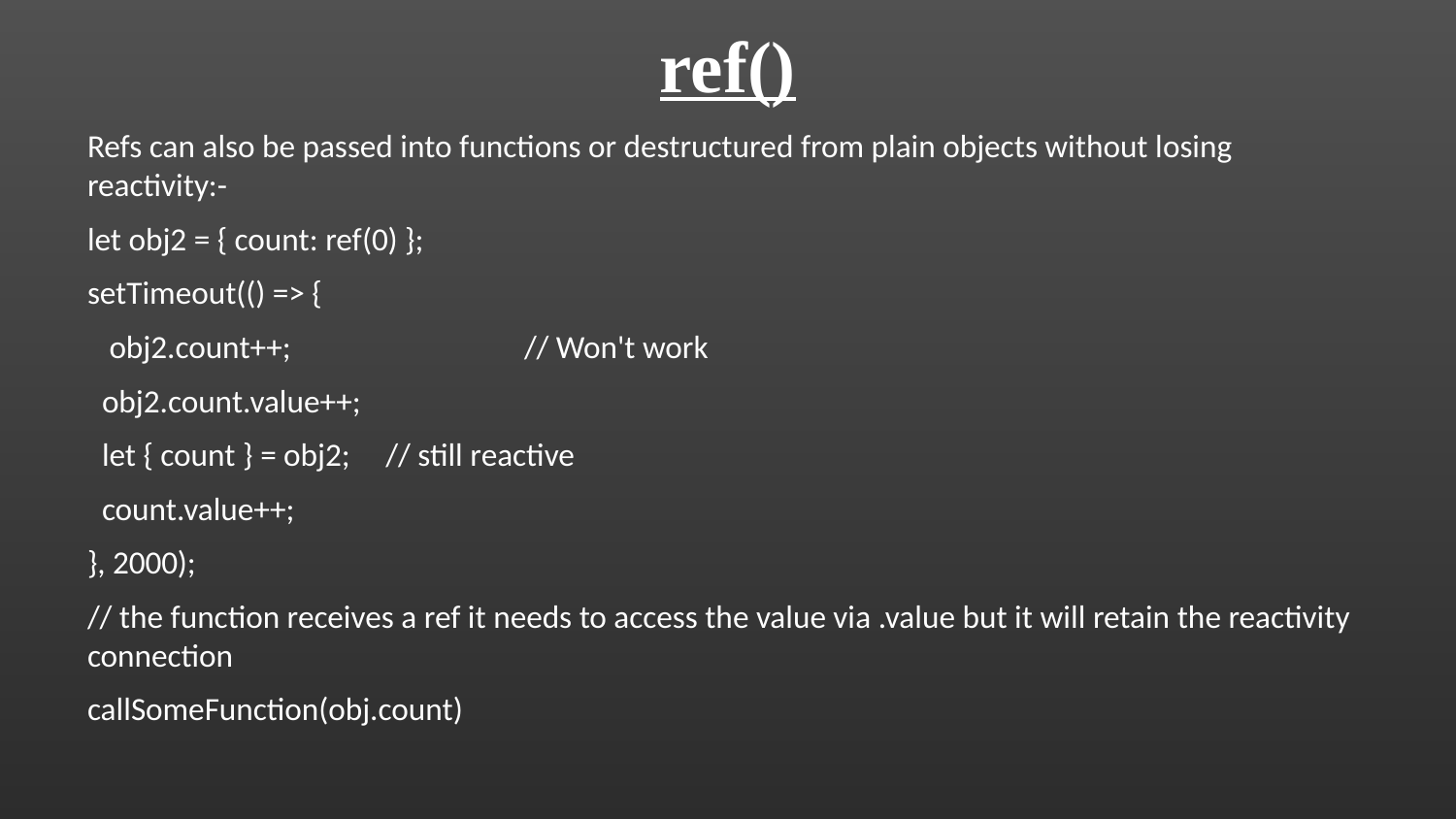

ref()
Refs can also be passed into functions or destructured from plain objects without losing reactivity:-
let obj2 = { count: ref(0) };
setTimeout(() => {
   obj2.count++; 		// Won't work
  obj2.count.value++;
  let { count } = obj2;	 // still reactive
  count.value++;
}, 2000);
// the function receives a ref it needs to access the value via .value but it will retain the reactivity connection
callSomeFunction(obj.count)